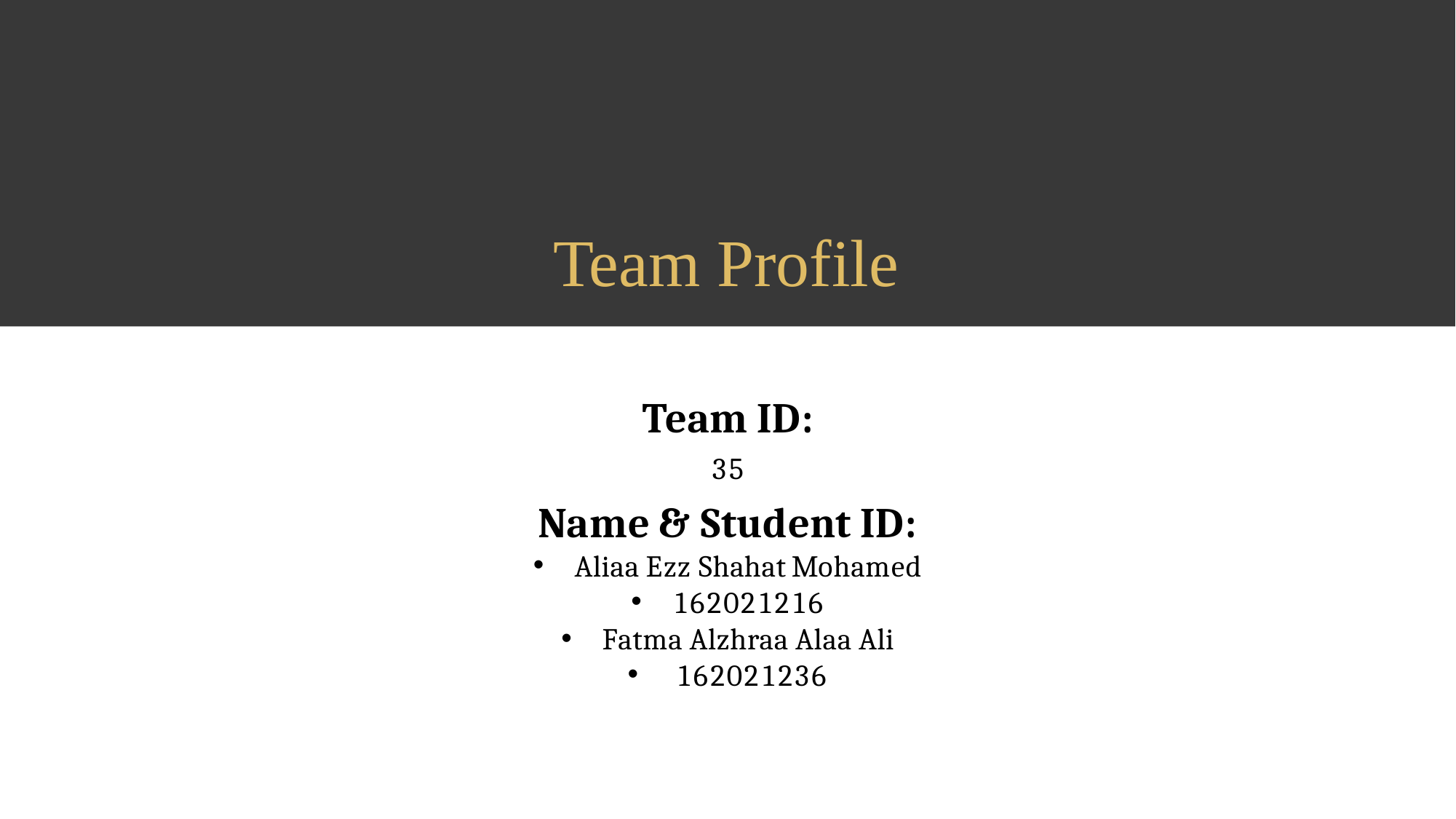

Team Profile
Team ID:
35
Name & Student ID:
Aliaa Ezz Shahat Mohamed
162021216
Fatma Alzhraa Alaa Ali
 162021236